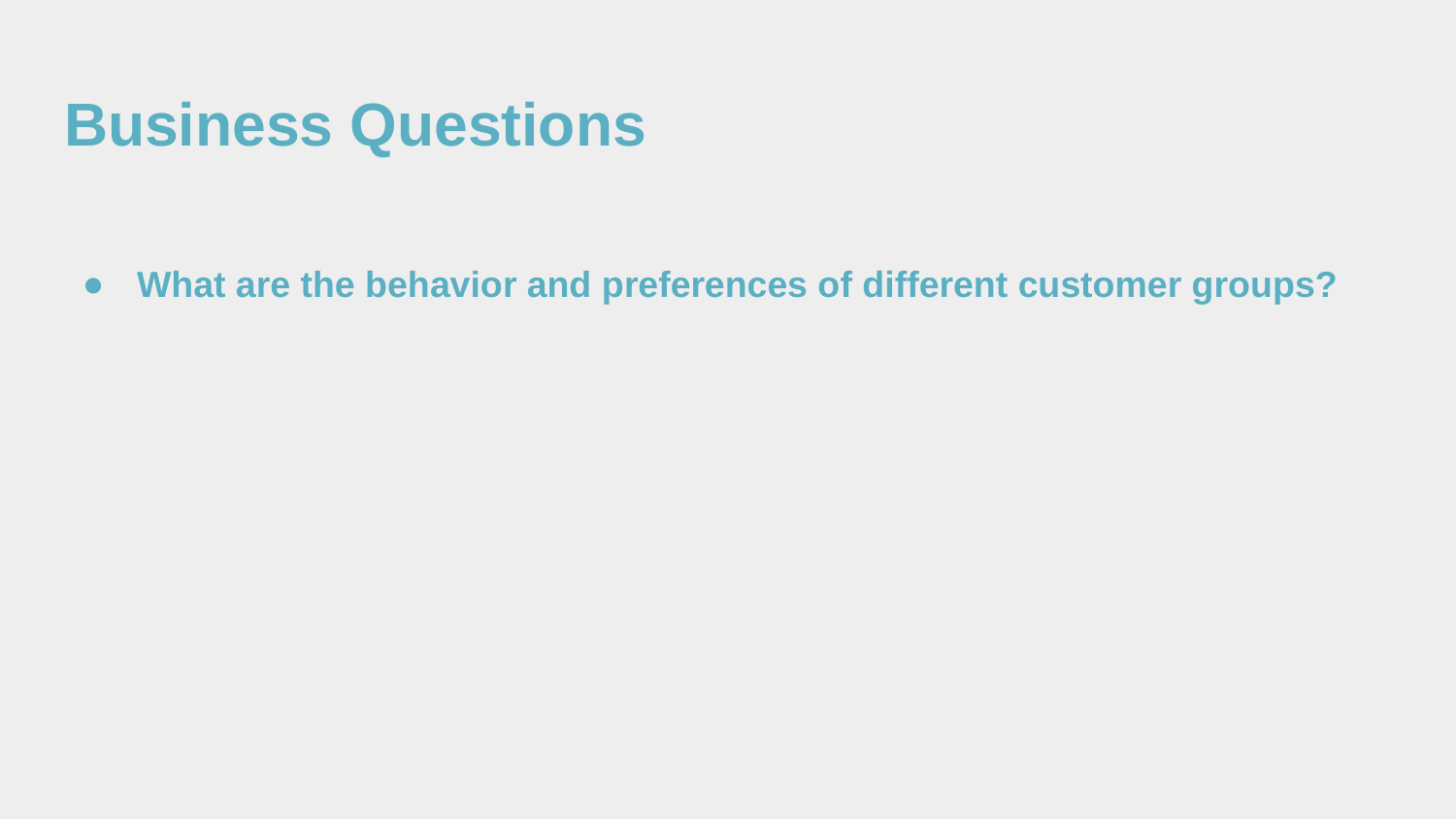

# Business Questions
What are the behavior and preferences of different customer groups?